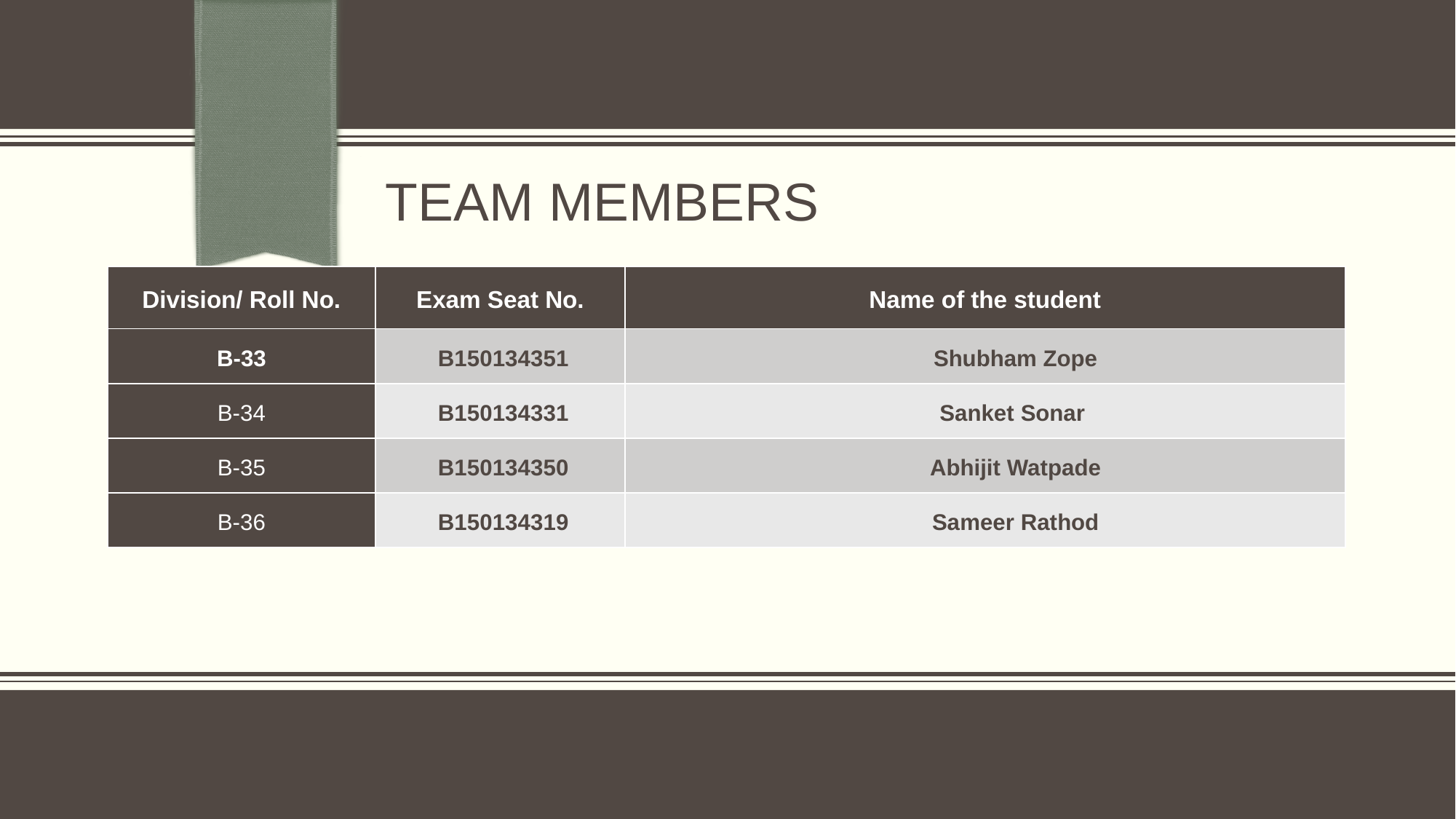

# TEAM MEMBERS
| Division/ Roll No. | Exam Seat No. | Name of the student |
| --- | --- | --- |
| B-33 | B150134351 | Shubham Zope |
| B-34 | B150134331 | Sanket Sonar |
| B-35 | B150134350 | Abhijit Watpade |
| B-36 | B150134319 | Sameer Rathod |